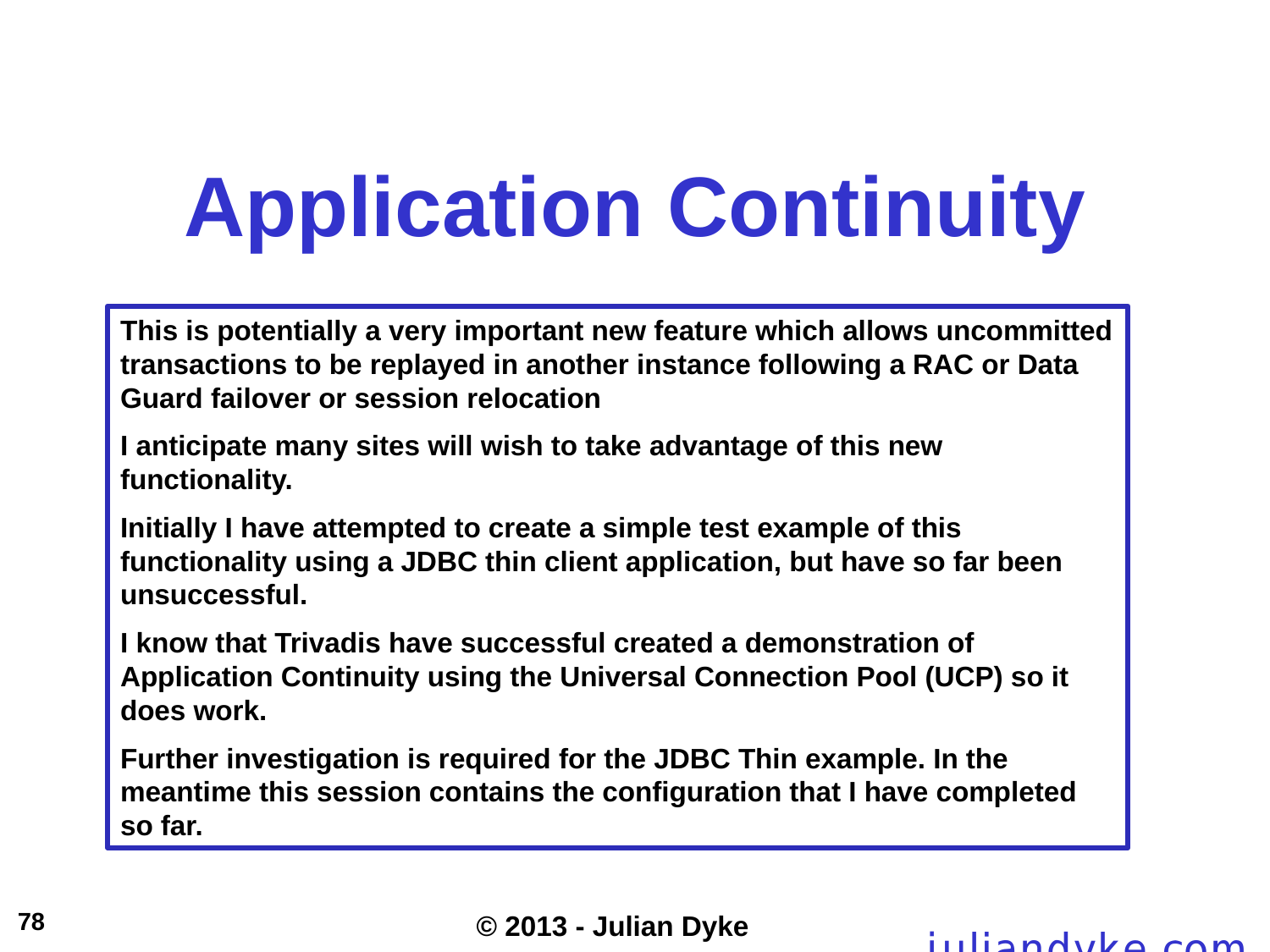

Application Continuity
This is potentially a very important new feature which allows uncommitted transactions to be replayed in another instance following a RAC or Data Guard failover or session relocation
I anticipate many sites will wish to take advantage of this new functionality.
Initially I have attempted to create a simple test example of this functionality using a JDBC thin client application, but have so far been unsuccessful.
I know that Trivadis have successful created a demonstration of Application Continuity using the Universal Connection Pool (UCP) so it does work.
Further investigation is required for the JDBC Thin example. In the meantime this session contains the configuration that I have completed so far.